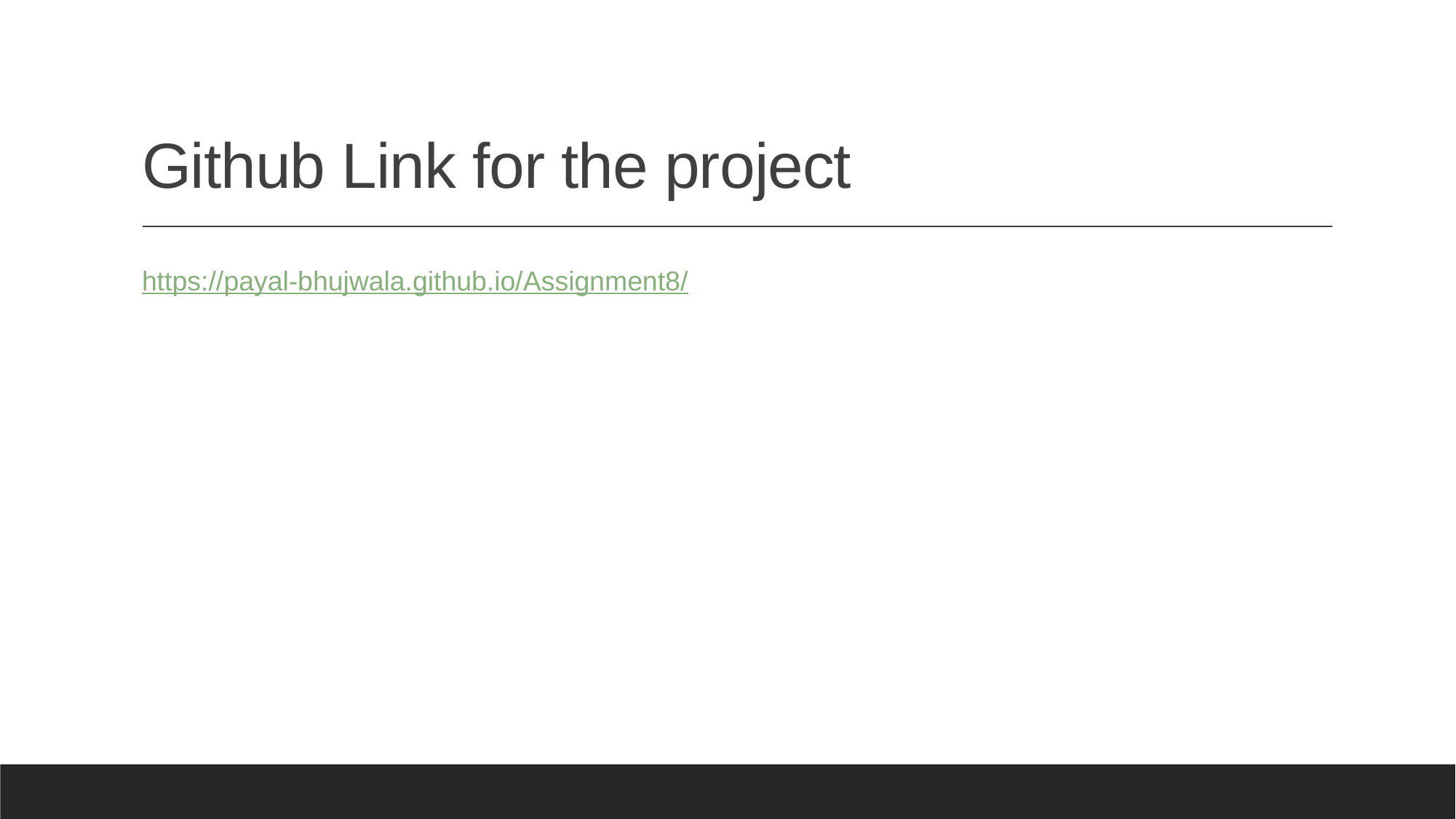

# Github Link for the project
https://payal-bhujwala.github.io/Assignment8/